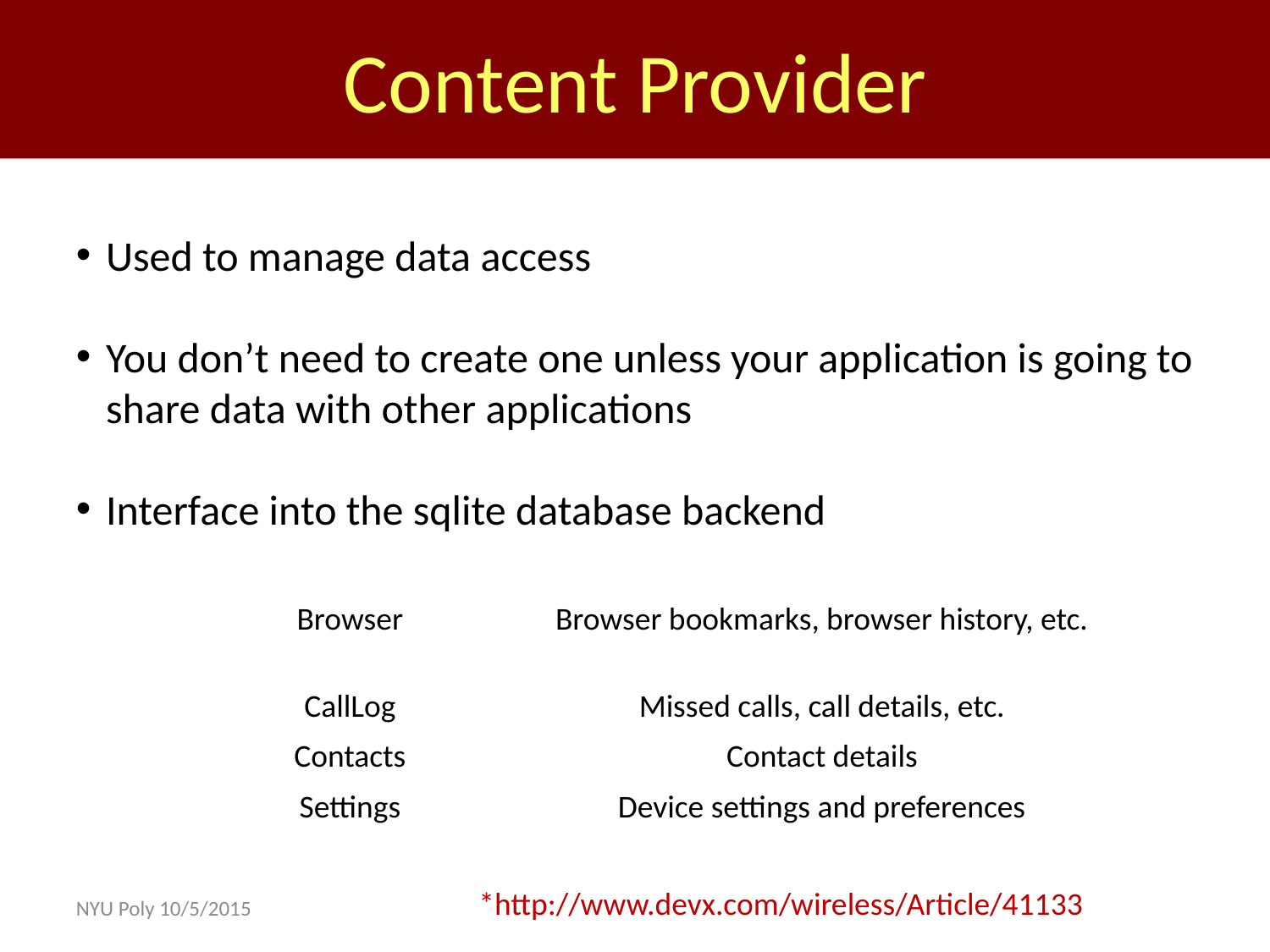

Content Provider
Used to manage data access

You don’t need to create one unless your application is going to share data with other applications

Interface into the sqlite database backend
| Content Provider | Data |
| --- | --- |
| Browser | Browser bookmarks, browser history, etc. |
| CallLog | Missed calls, call details, etc. |
| Contacts | Contact details |
| Settings | Device settings and preferences |
*http://www.devx.com/wireless/Article/41133
NYU Poly 10/5/2015